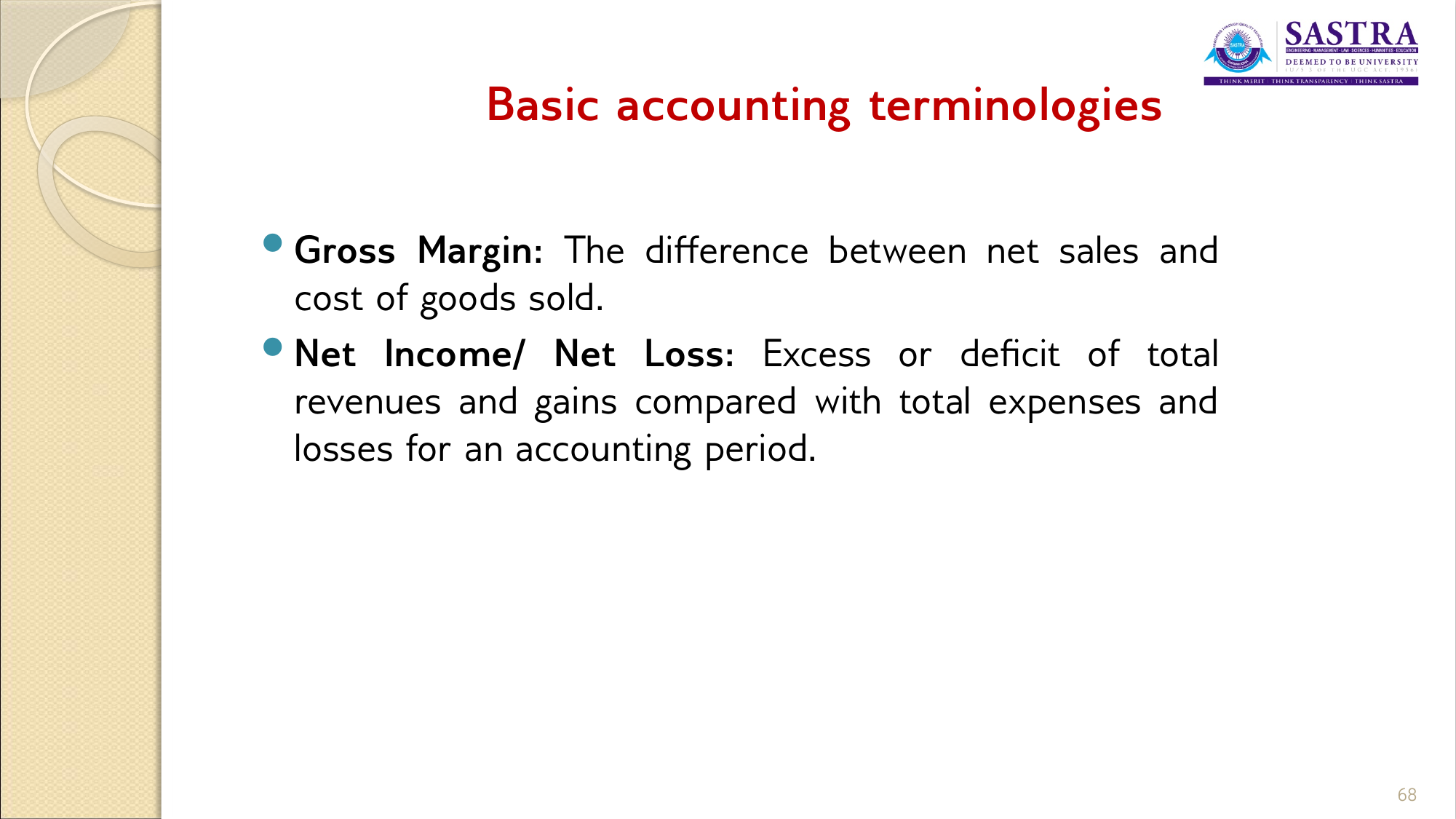

# Basic accounting terminologies
Gross Margin: The difference between net sales and cost of goods sold.
Net Income/ Net Loss: Excess or deficit of total revenues and gains compared with total expenses and losses for an accounting period.

68